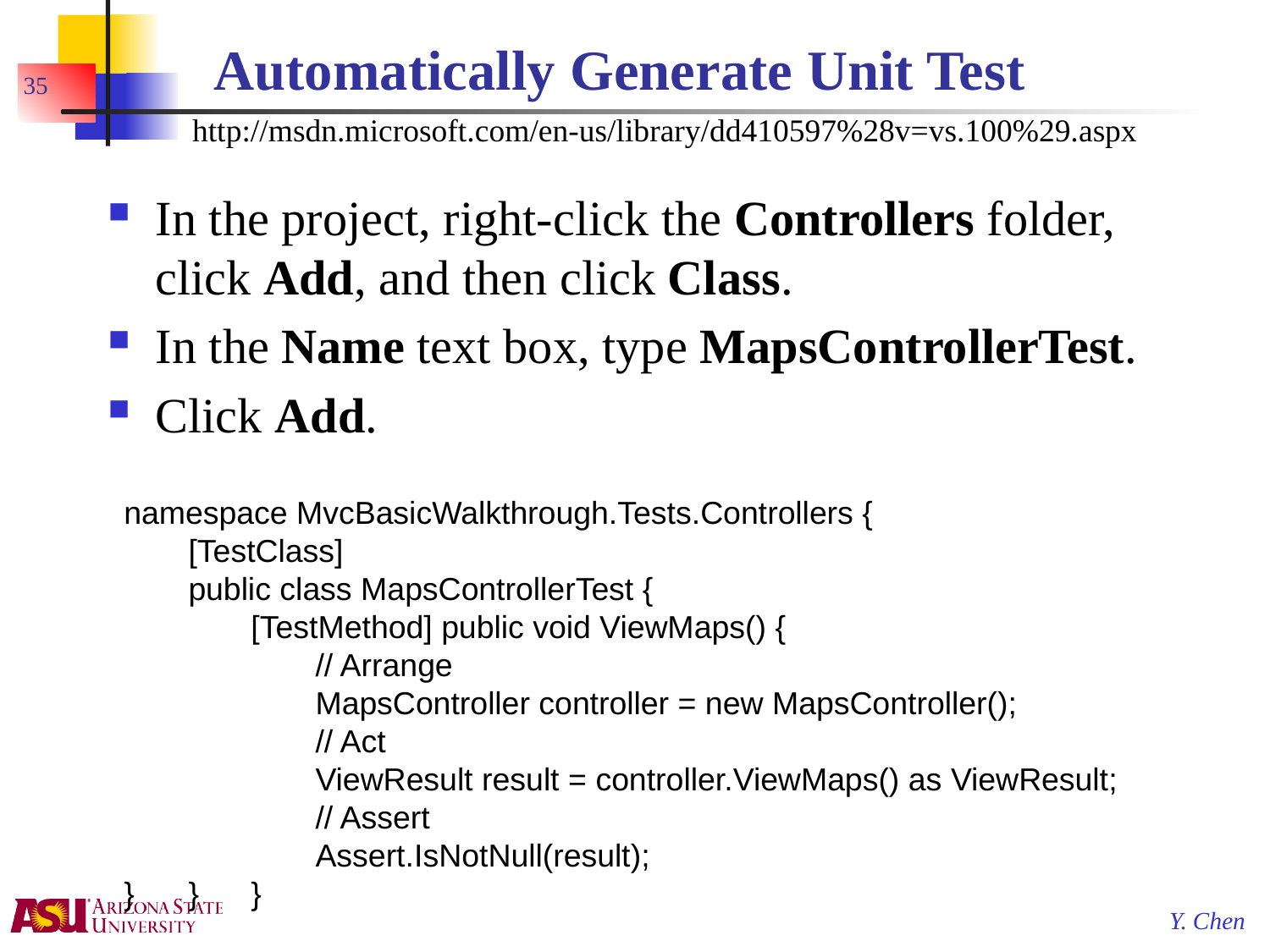

# Automatically Generate Unit Test
35
http://msdn.microsoft.com/en-us/library/dd410597%28v=vs.100%29.aspx
In the project, right-click the Controllers folder, click Add, and then click Class.
In the Name text box, type MapsControllerTest.
Click Add.

namespace MvcBasicWalkthrough.Tests.Controllers {
	[TestClass]
	public class MapsControllerTest {
		[TestMethod] public void ViewMaps() {
			// Arrange
			MapsController controller = new MapsController();
			// Act
			ViewResult result = controller.ViewMaps() as ViewResult;
			// Assert
			Assert.IsNotNull(result);
} 	} 	}